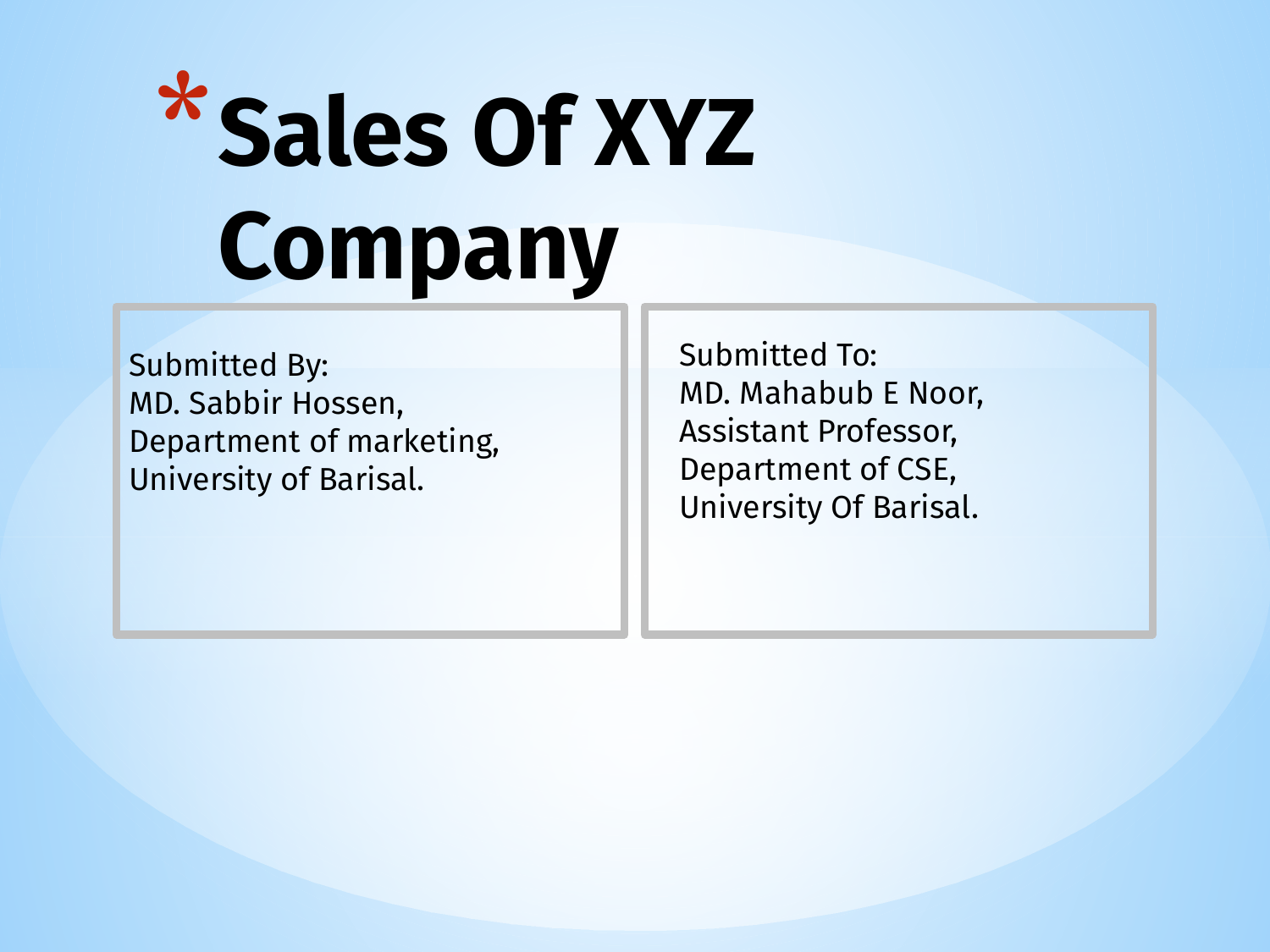

# Sales Of XYZ Company

Submitted To:
MD. Mahabub E Noor,
Assistant Professor, Department of CSE,
University Of Barisal.
Submitted By:
MD. Sabbir Hossen,
Department of marketing,
University of Barisal.